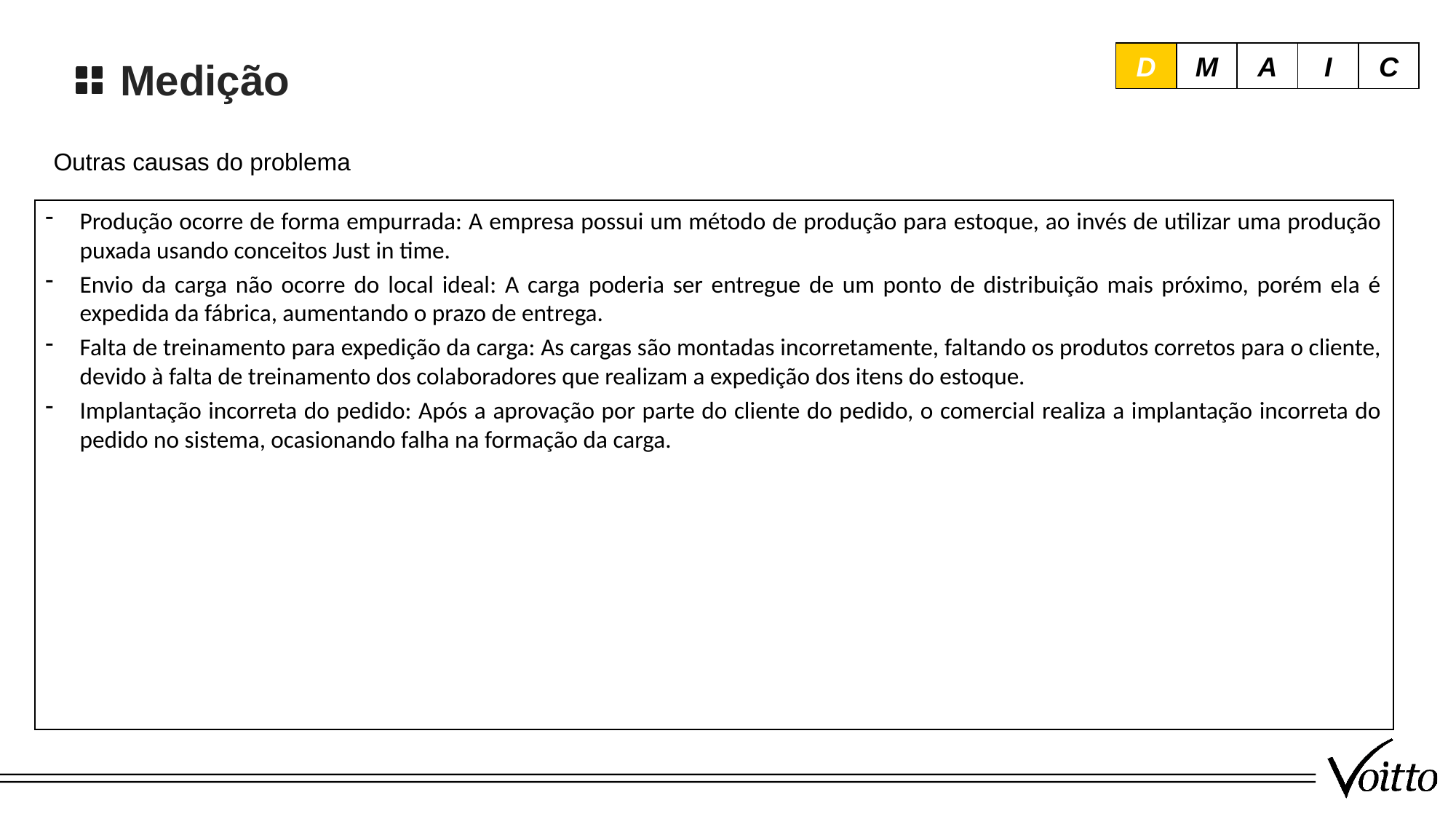

Medição
D
M
A
I
C
Outras causas do problema
Produção ocorre de forma empurrada: A empresa possui um método de produção para estoque, ao invés de utilizar uma produção puxada usando conceitos Just in time.
Envio da carga não ocorre do local ideal: A carga poderia ser entregue de um ponto de distribuição mais próximo, porém ela é expedida da fábrica, aumentando o prazo de entrega.
Falta de treinamento para expedição da carga: As cargas são montadas incorretamente, faltando os produtos corretos para o cliente, devido à falta de treinamento dos colaboradores que realizam a expedição dos itens do estoque.
Implantação incorreta do pedido: Após a aprovação por parte do cliente do pedido, o comercial realiza a implantação incorreta do pedido no sistema, ocasionando falha na formação da carga.